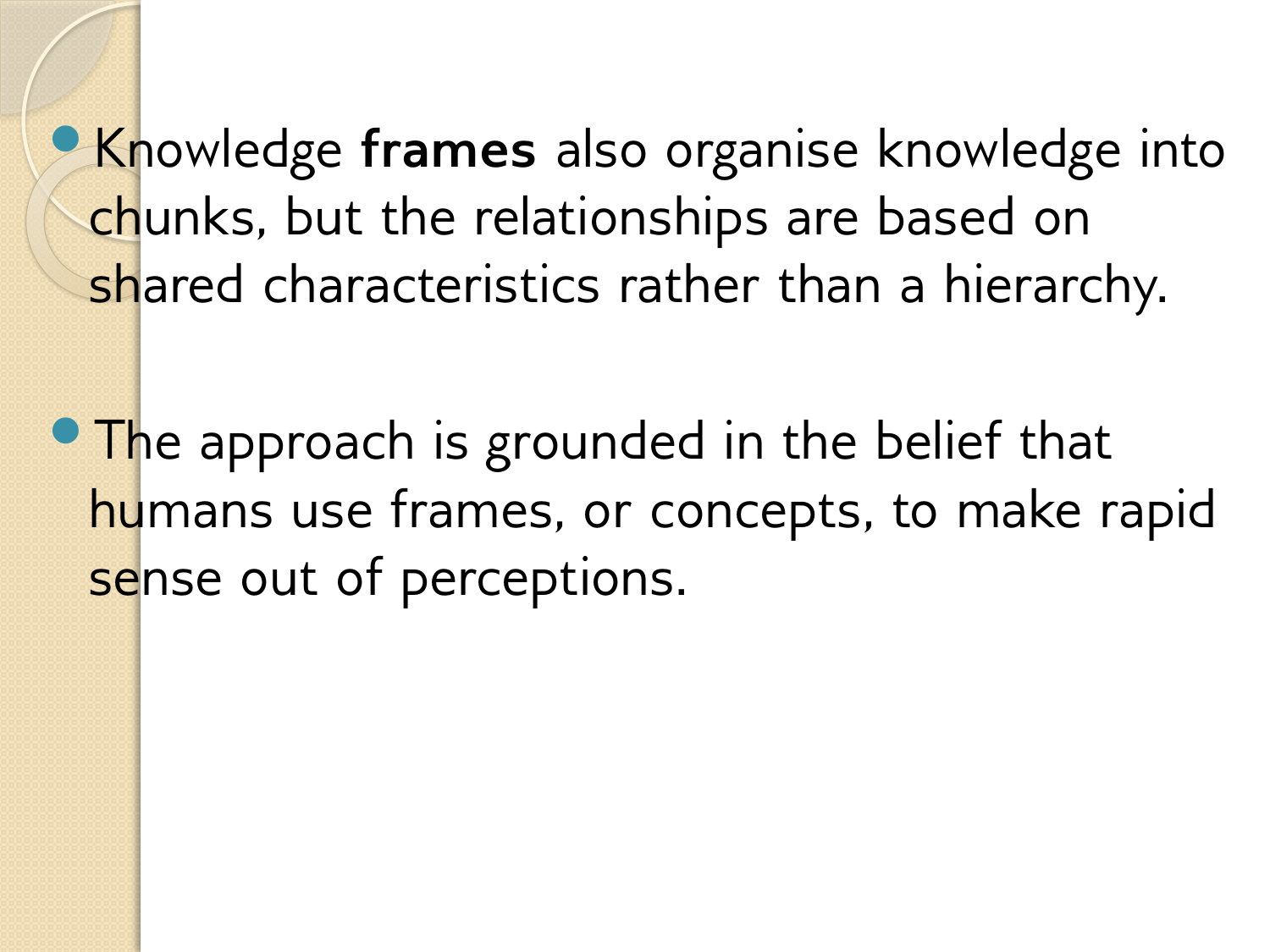

Knowledge frames also organise knowledge into chunks, but the relationships are based on shared characteristics rather than a hierarchy.

The approach is grounded in the belief that humans use frames, or concepts, to make rapid sense out of perceptions.